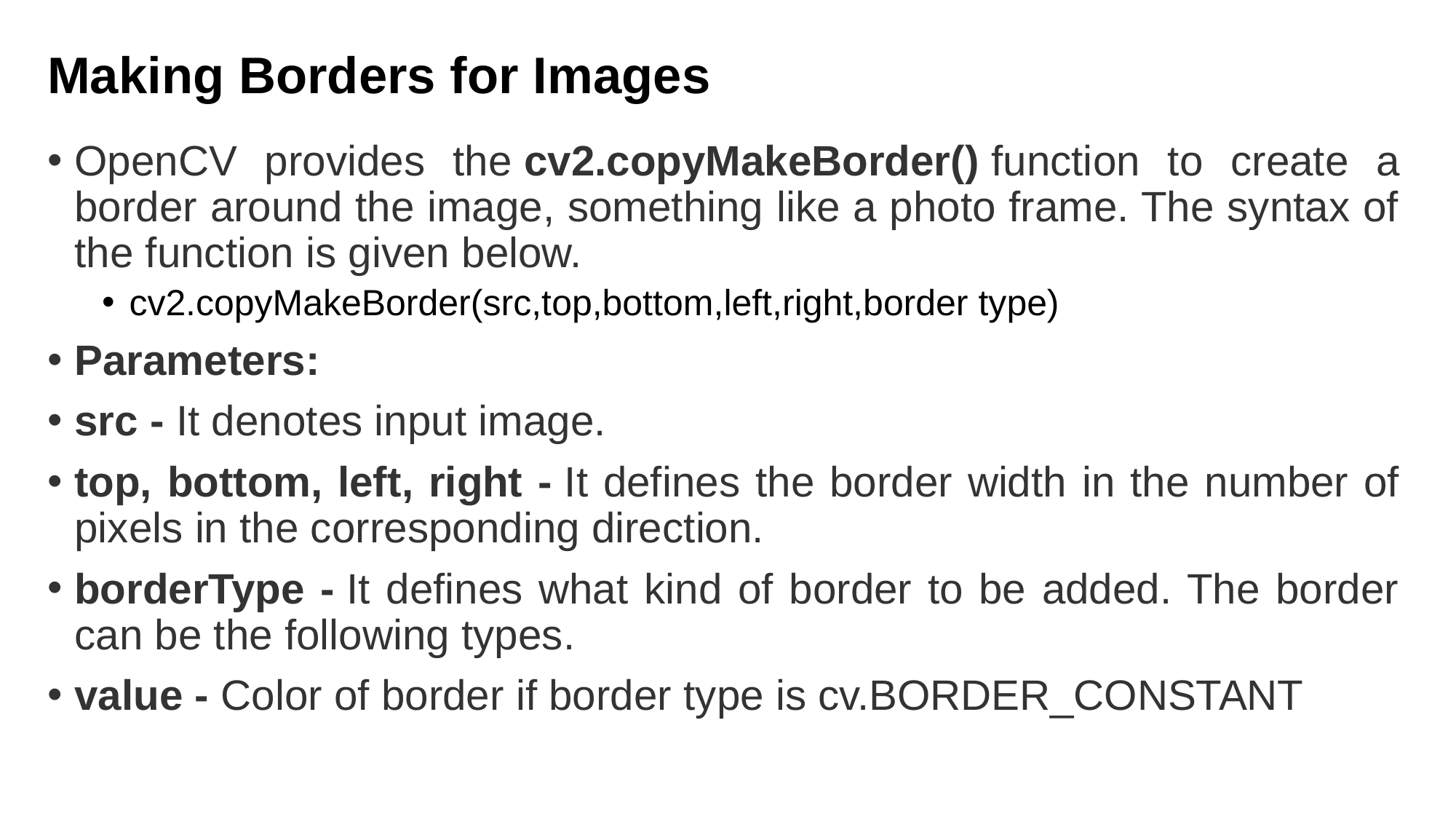

# Making Borders for Images
OpenCV provides the cv2.copyMakeBorder() function to create a border around the image, something like a photo frame. The syntax of the function is given below.
cv2.copyMakeBorder(src,top,bottom,left,right,border type)
Parameters:
src - It denotes input image.
top, bottom, left, right - It defines the border width in the number of pixels in the corresponding direction.
borderType - It defines what kind of border to be added. The border can be the following types.
value - Color of border if border type is cv.BORDER_CONSTANT